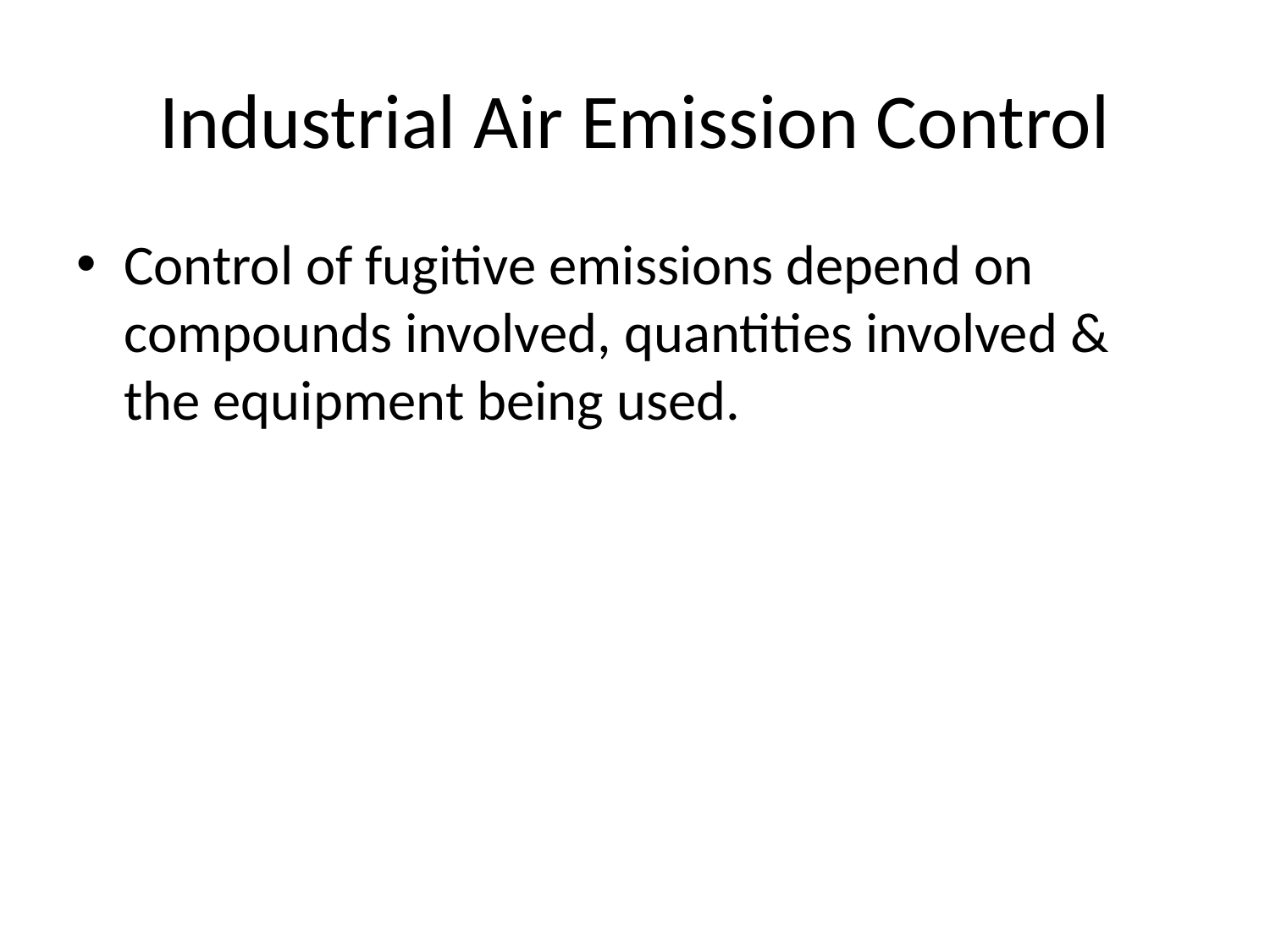

# Industrial Air Emission Control
Control of fugitive emissions depend on compounds involved, quantities involved & the equipment being used.